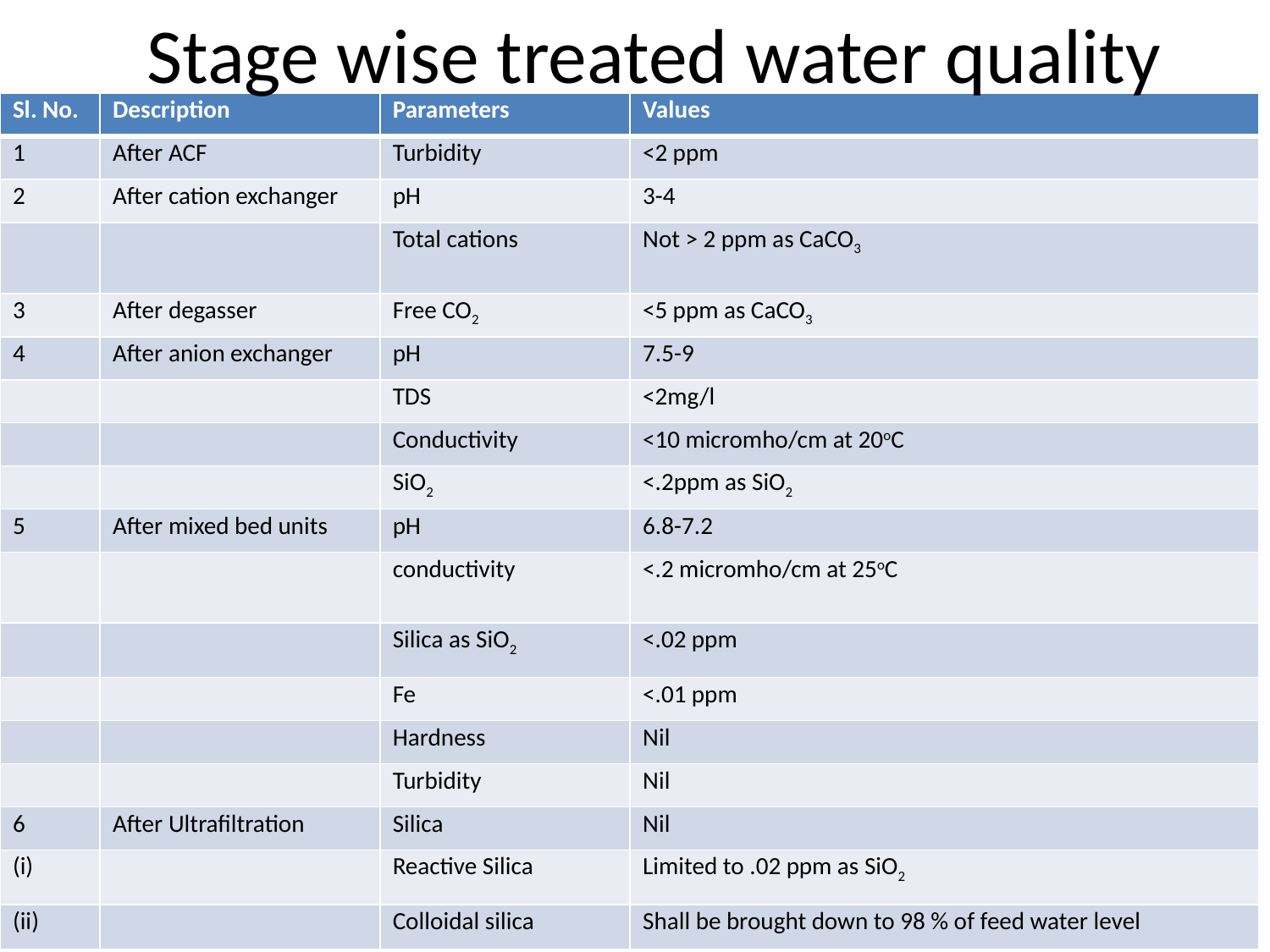

Stage wise treated water quality
| Sl. No. | Description | Parameters | Values |
| --- | --- | --- | --- |
| 1 | After ACF | Turbidity | <2 ppm |
| 2 | After cation exchanger | pH | 3-4 |
|  |  | Total cations | Not > 2 ppm as CaCO3 |
| 3 | After degasser | Free CO2 | <5 ppm as CaCO3 |
| 4 | After anion exchanger | pH | 7.5-9 |
|  |  | TDS | <2mg/l |
|  |  | Conductivity | <10 micromho/cm at 20oC |
|  |  | SiO2 | <.2ppm as SiO2 |
| 5 | After mixed bed units | pH | 6.8-7.2 |
|  |  | conductivity | <.2 micromho/cm at 25oC |
|  |  | Silica as SiO2 | <.02 ppm |
|  |  | Fe | <.01 ppm |
|  |  | Hardness | Nil |
|  |  | Turbidity | Nil |
| 6 | After Ultrafiltration | Silica | Nil |
| (i) |  | Reactive Silica | Limited to .02 ppm as SiO2 |
| (ii) |  | Colloidal silica | Shall be brought down to 98 % of feed water level |